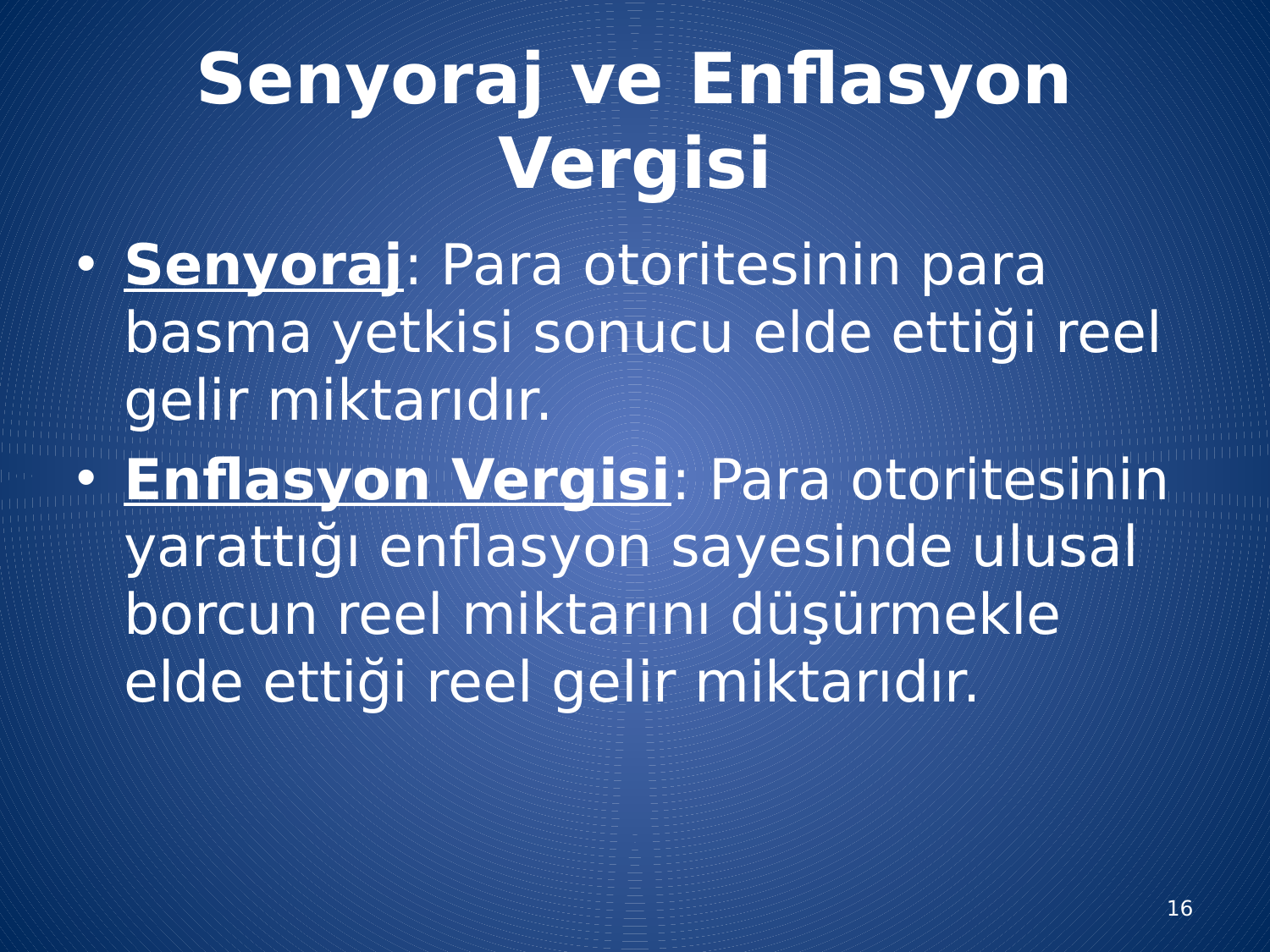

# Senyoraj ve Enflasyon Vergisi
Senyoraj: Para otoritesinin para basma yetkisi sonucu elde ettiği reel gelir miktarıdır.
Enflasyon Vergisi: Para otoritesinin yarattığı enflasyon sayesinde ulusal borcun reel miktarını düşürmekle elde ettiği reel gelir miktarıdır.
16